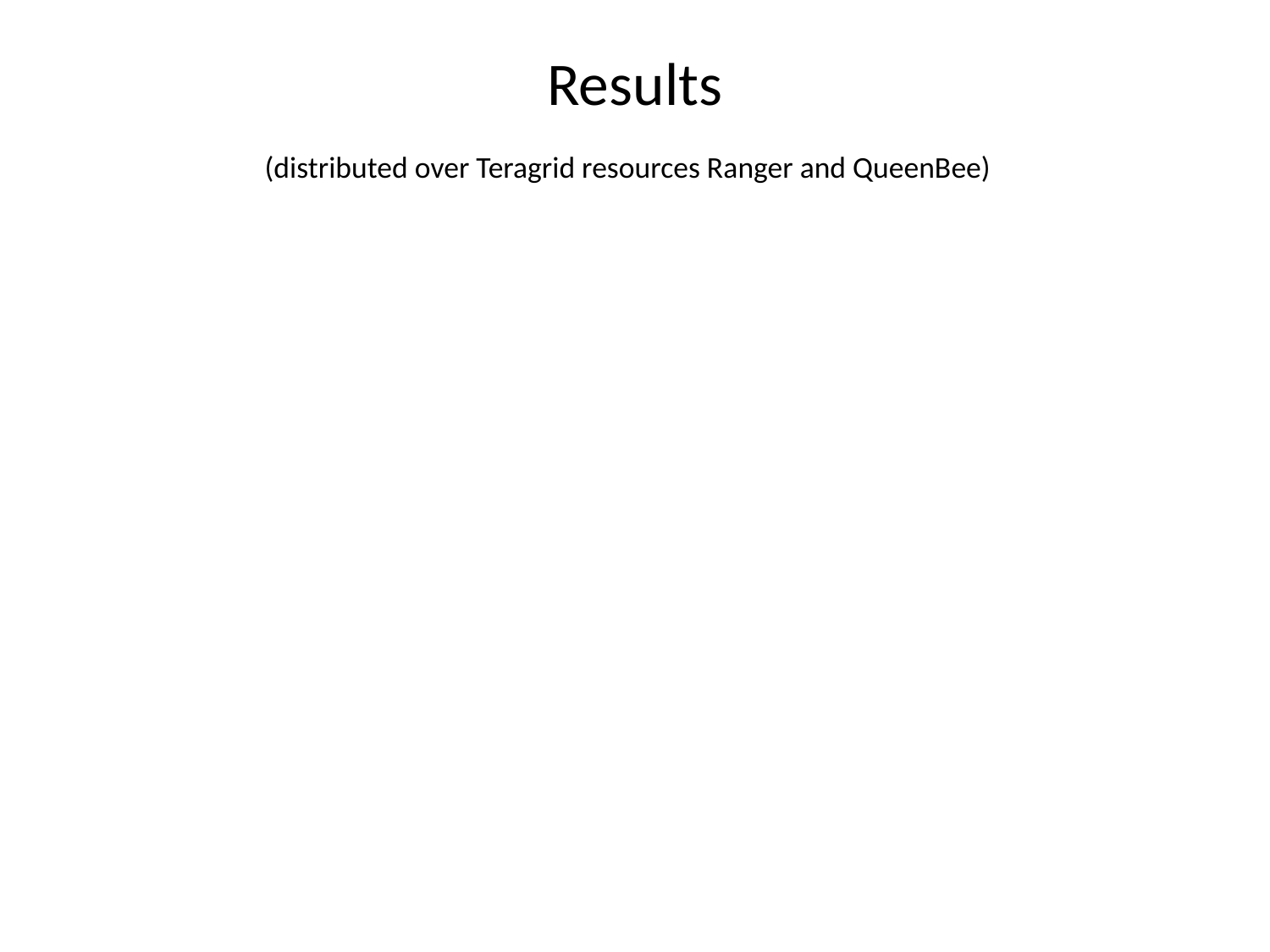

# Results (distributed over Teragrid resources Ranger and QueenBee)